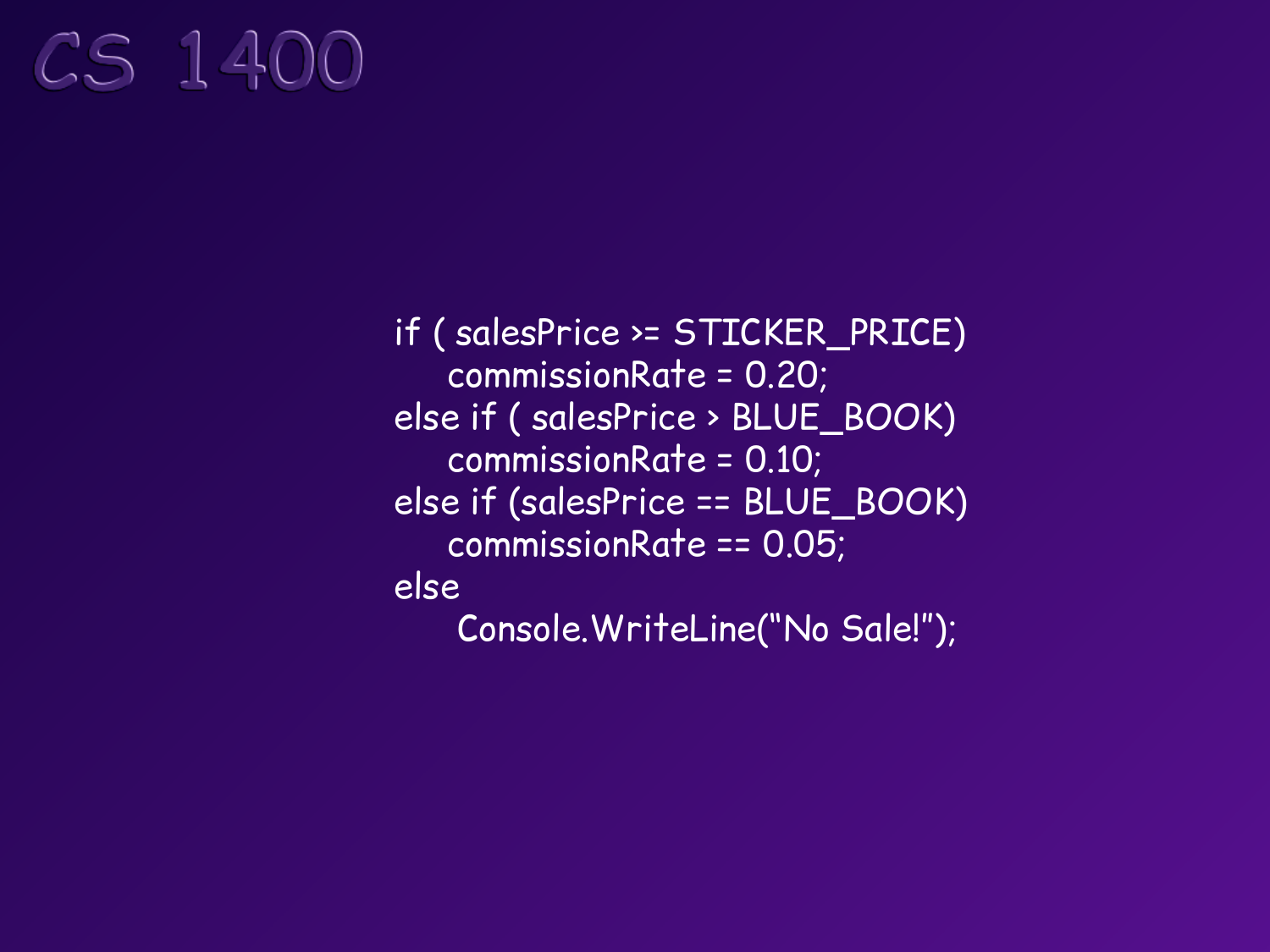

if ( salesPrice >= STICKER_PRICE)
     commissionRate = 0.20;
else if ( salesPrice > BLUE_BOOK)
     commissionRate = 0.10;
else if (salesPrice == BLUE_BOOK)
     commissionRate == 0.05;
else
      Console.WriteLine(“No Sale!”);